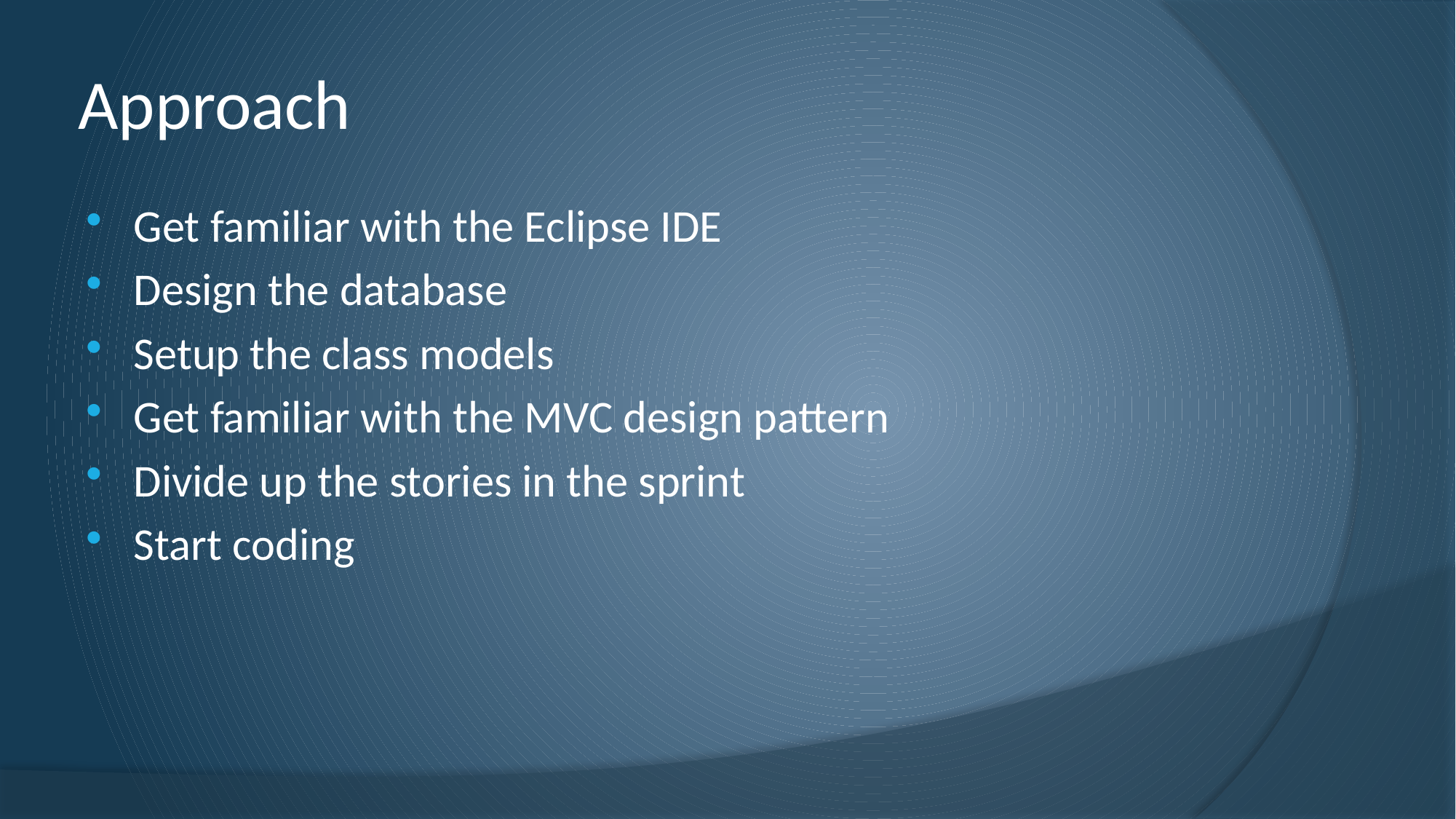

# Approach
Get familiar with the Eclipse IDE
Design the database
Setup the class models
Get familiar with the MVC design pattern
Divide up the stories in the sprint
Start coding